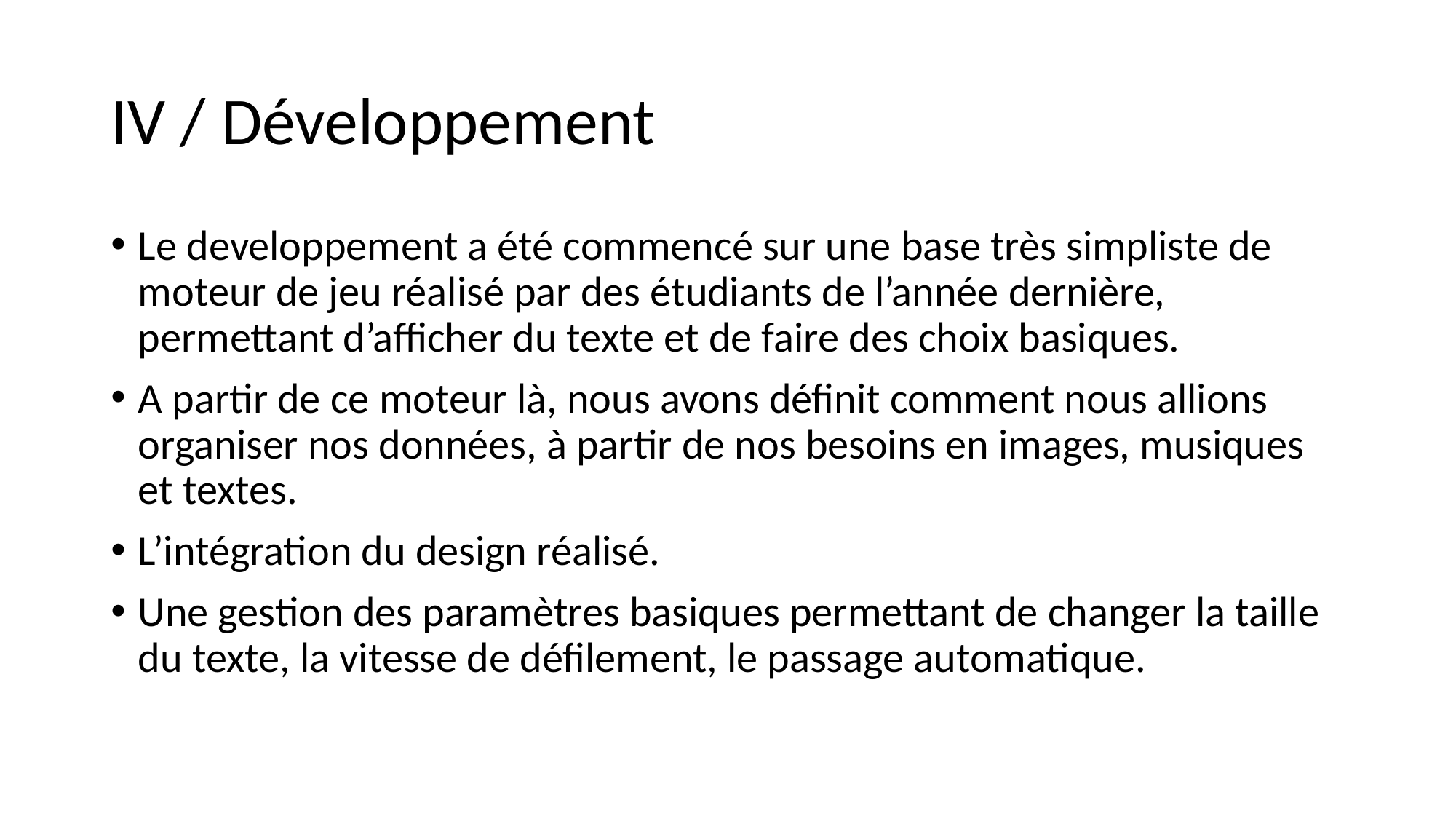

# IV / Développement
Le developpement a été commencé sur une base très simpliste de moteur de jeu réalisé par des étudiants de l’année dernière, permettant d’afficher du texte et de faire des choix basiques.
A partir de ce moteur là, nous avons définit comment nous allions organiser nos données, à partir de nos besoins en images, musiques et textes.
L’intégration du design réalisé.
Une gestion des paramètres basiques permettant de changer la taille du texte, la vitesse de défilement, le passage automatique.